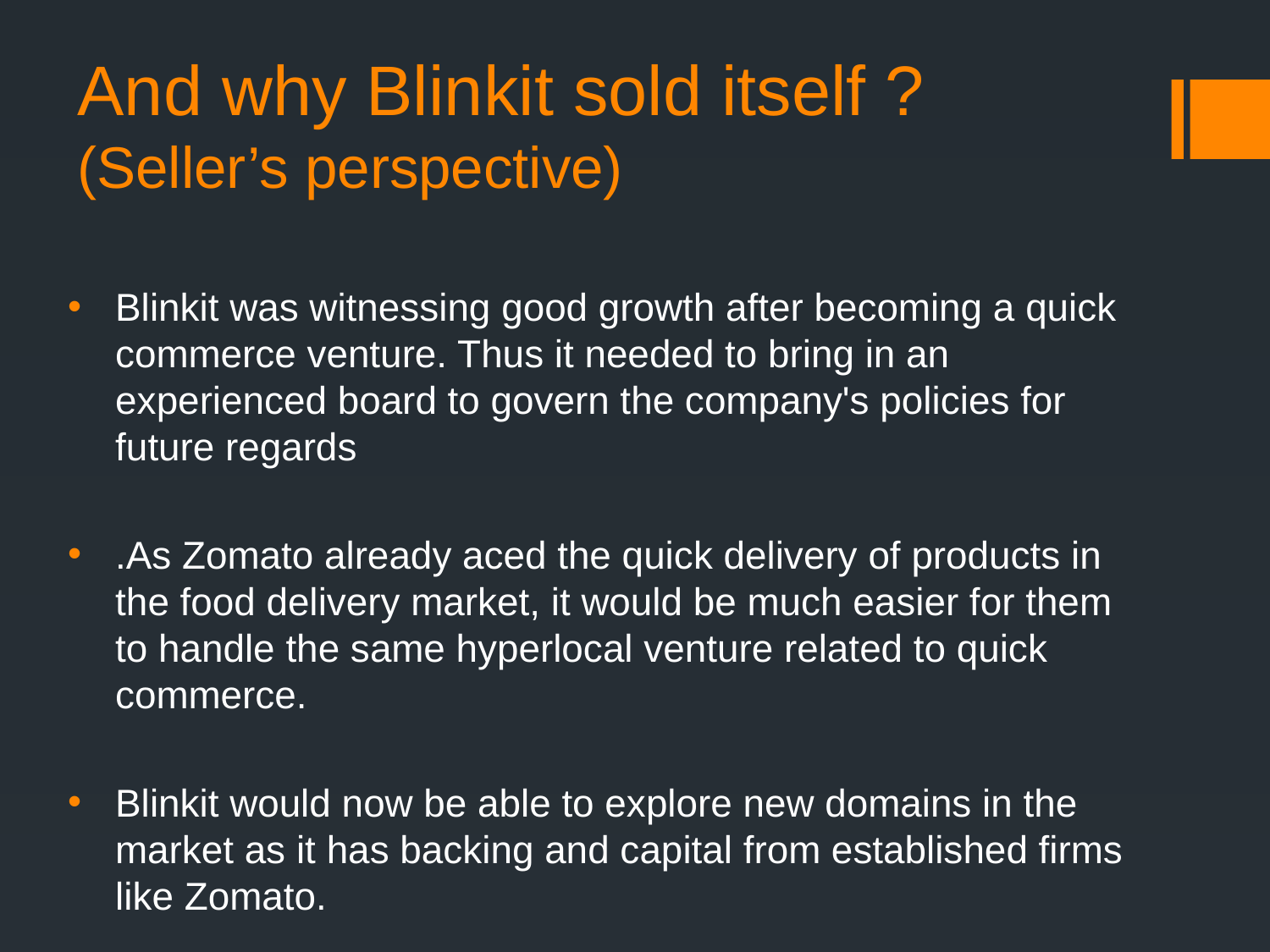

# And why Blinkit sold itself ? (Seller’s perspective)
Blinkit was witnessing good growth after becoming a quick commerce venture. Thus it needed to bring in an experienced board to govern the company's policies for future regards

.As Zomato already aced the quick delivery of products in the food delivery market, it would be much easier for them to handle the same hyperlocal venture related to quick commerce.

Blinkit would now be able to explore new domains in the market as it has backing and capital from established firms like Zomato.